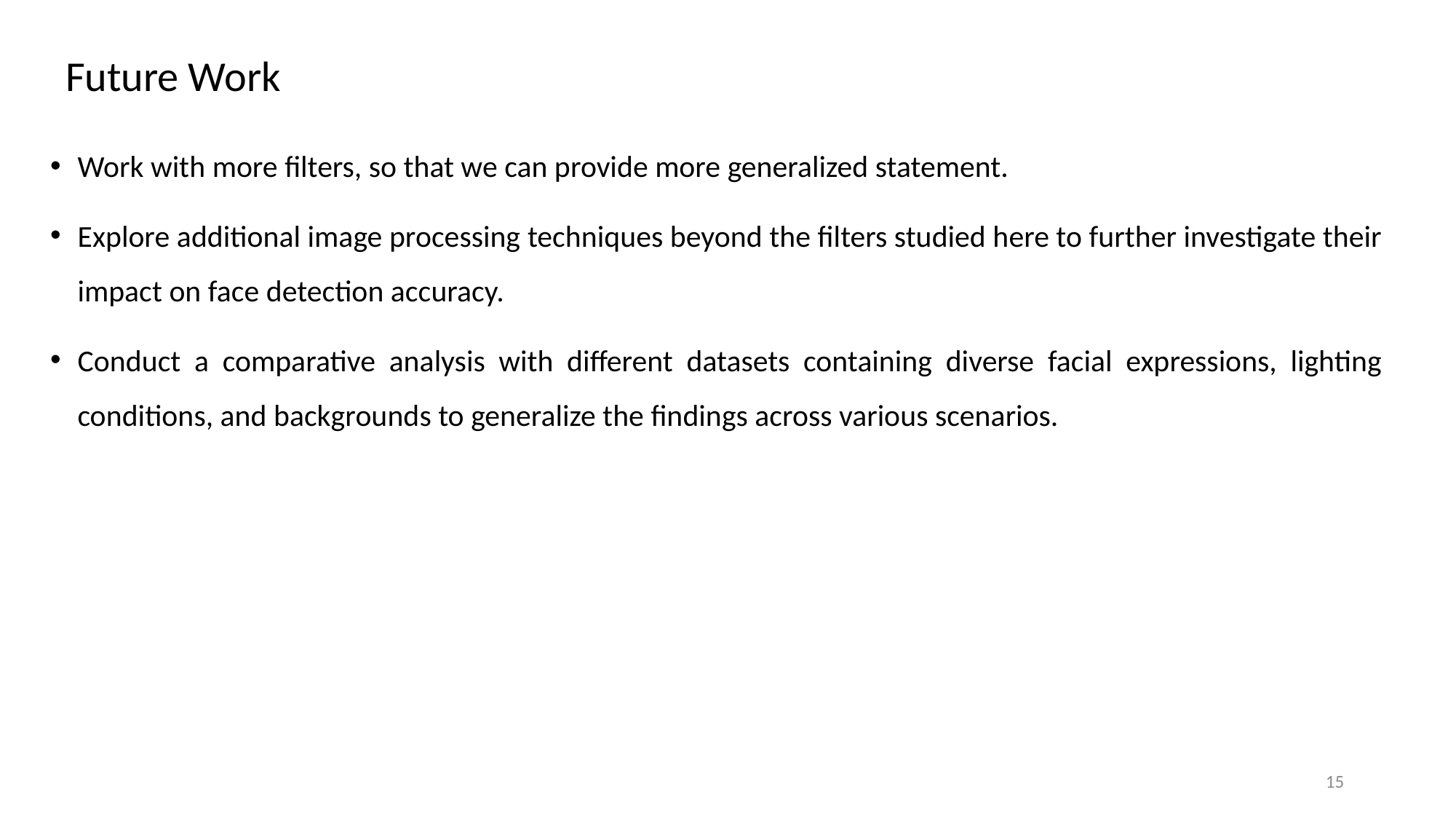

# Future Work
Work with more filters, so that we can provide more generalized statement.
Explore additional image processing techniques beyond the filters studied here to further investigate their impact on face detection accuracy.
Conduct a comparative analysis with different datasets containing diverse facial expressions, lighting conditions, and backgrounds to generalize the findings across various scenarios.
15